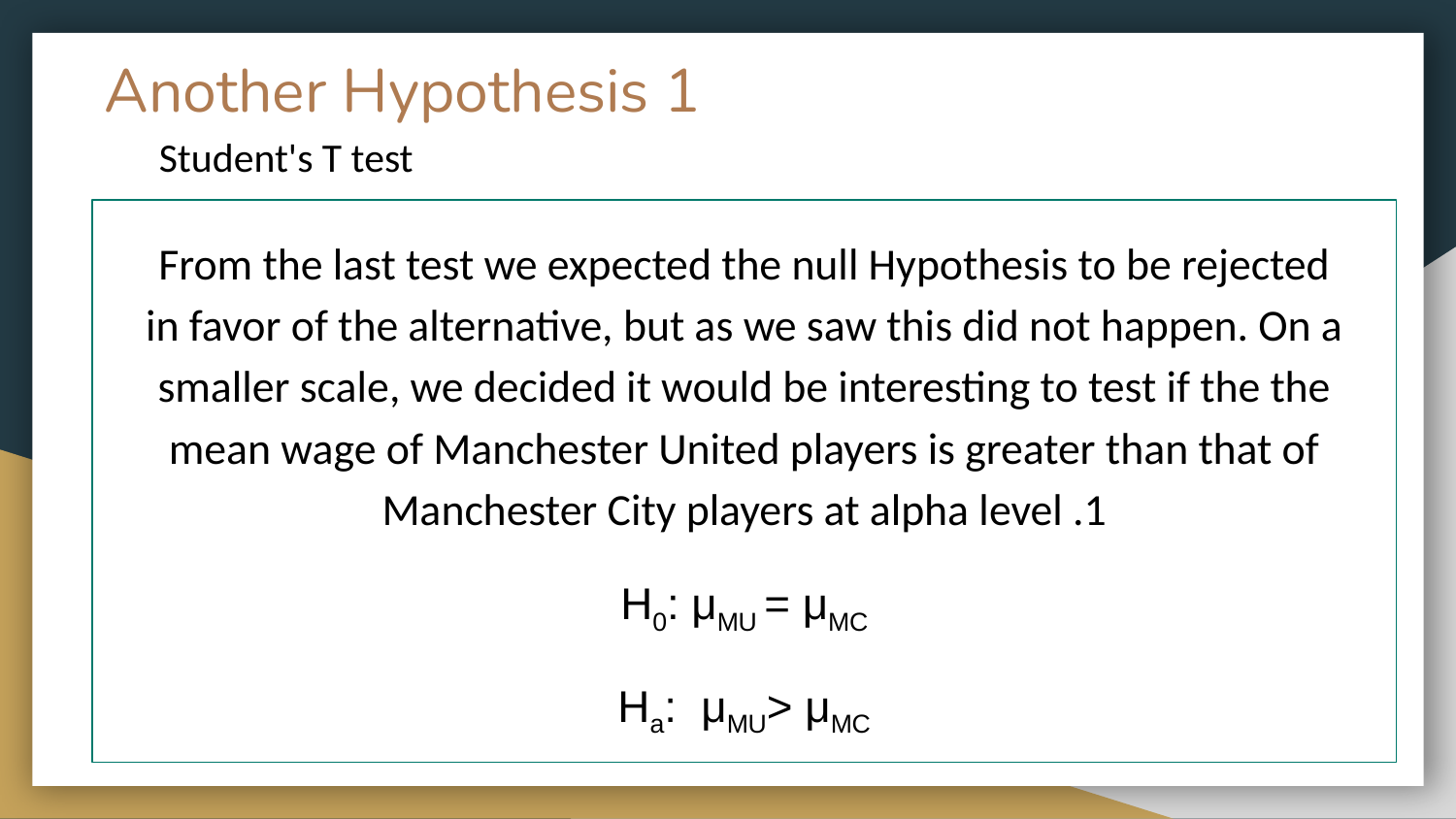

# Another Hypothesis 1
Student's T test

From the last test we expected the null Hypothesis to be rejected in favor of the alternative, but as we saw this did not happen. On a smaller scale, we decided it would be interesting to test if the the mean wage of Manchester United players is greater than that of Manchester City players at alpha level .1
H0: μMU = μMC
Ha:  μMU> μMC